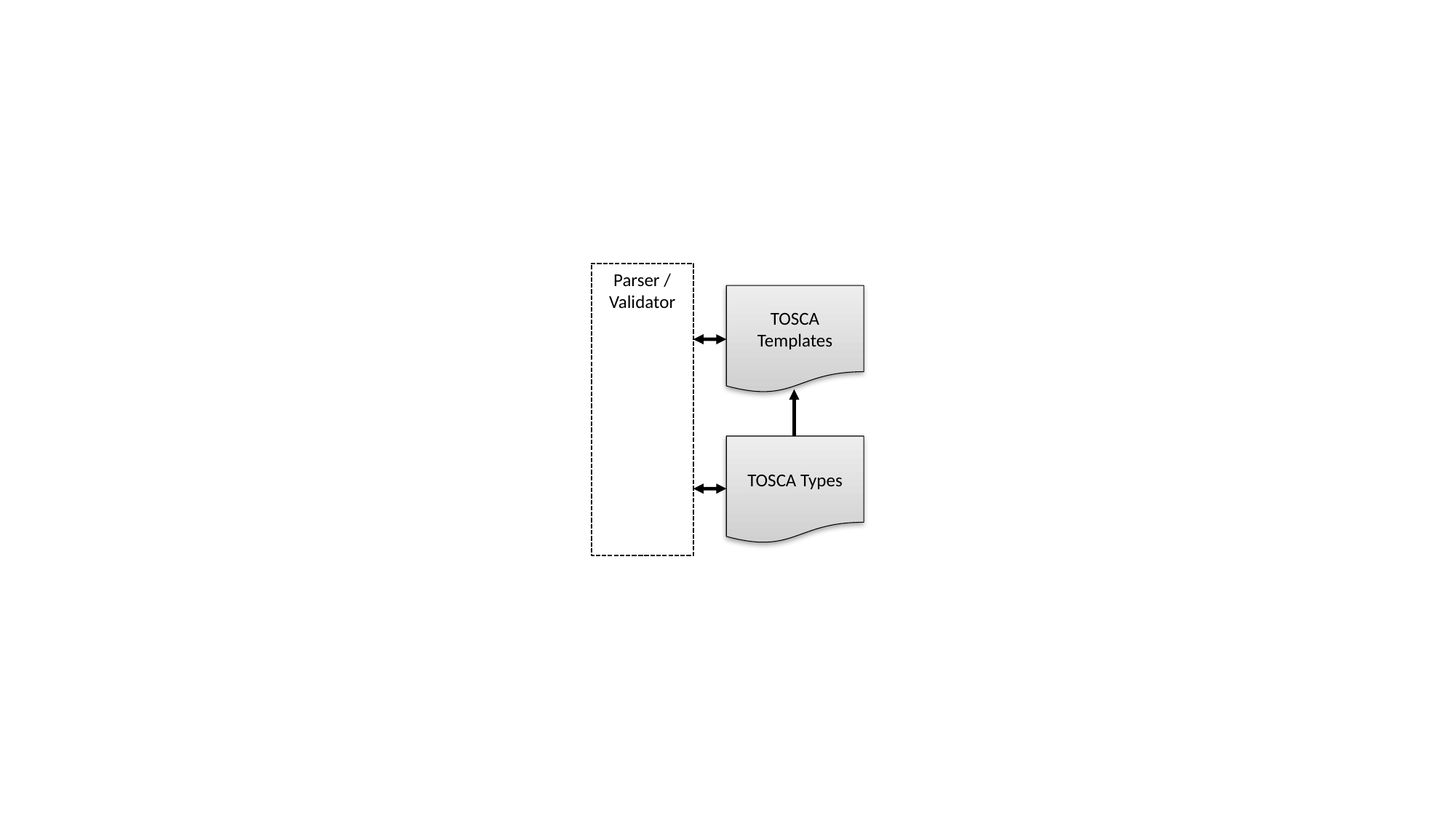

Parser / Validator
TOSCA
Templates

TOSCA Types